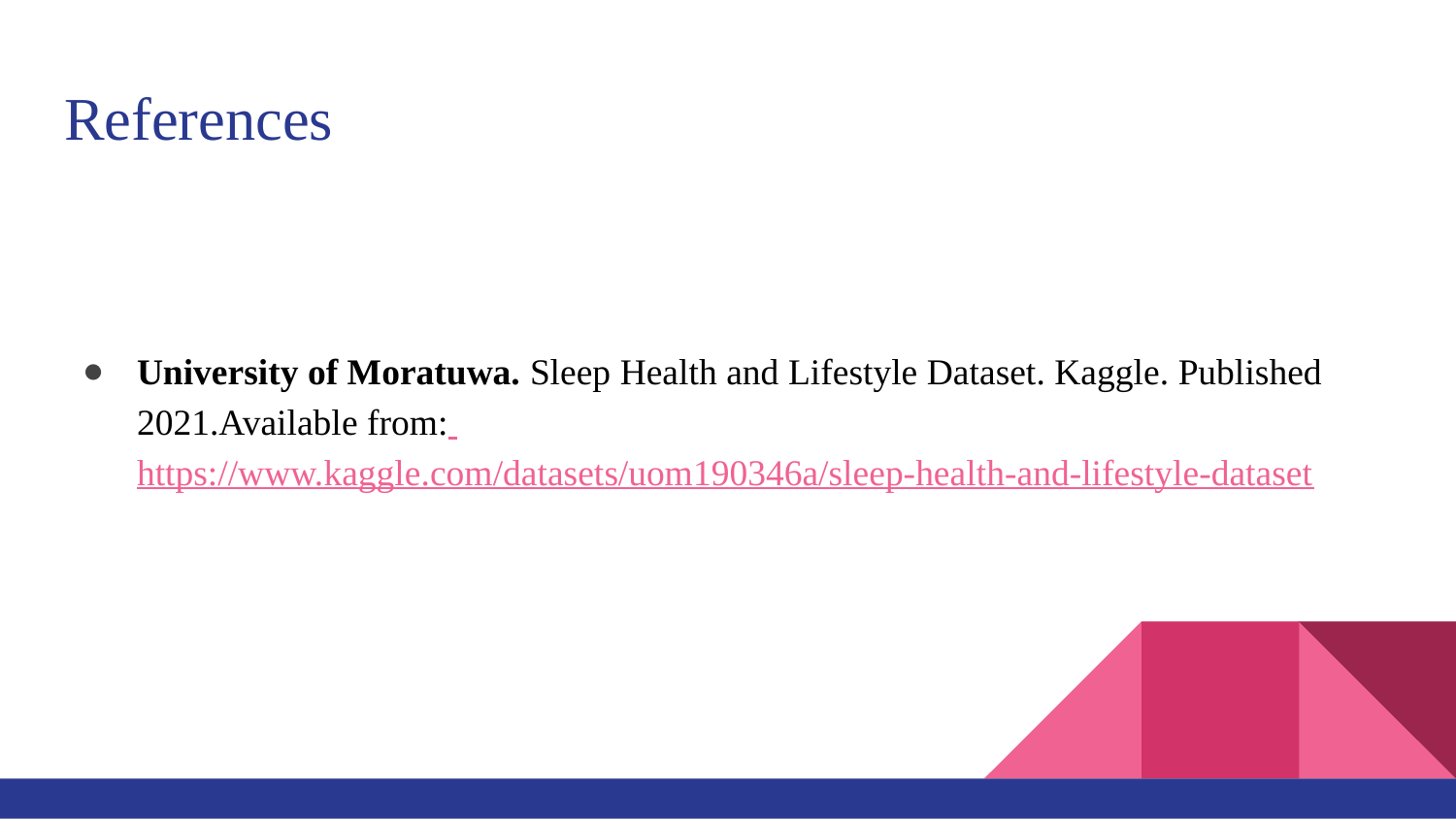

# References

University of Moratuwa. Sleep Health and Lifestyle Dataset. Kaggle. Published 2021.Available from: https://www.kaggle.com/datasets/uom190346a/sleep-health-and-lifestyle-dataset